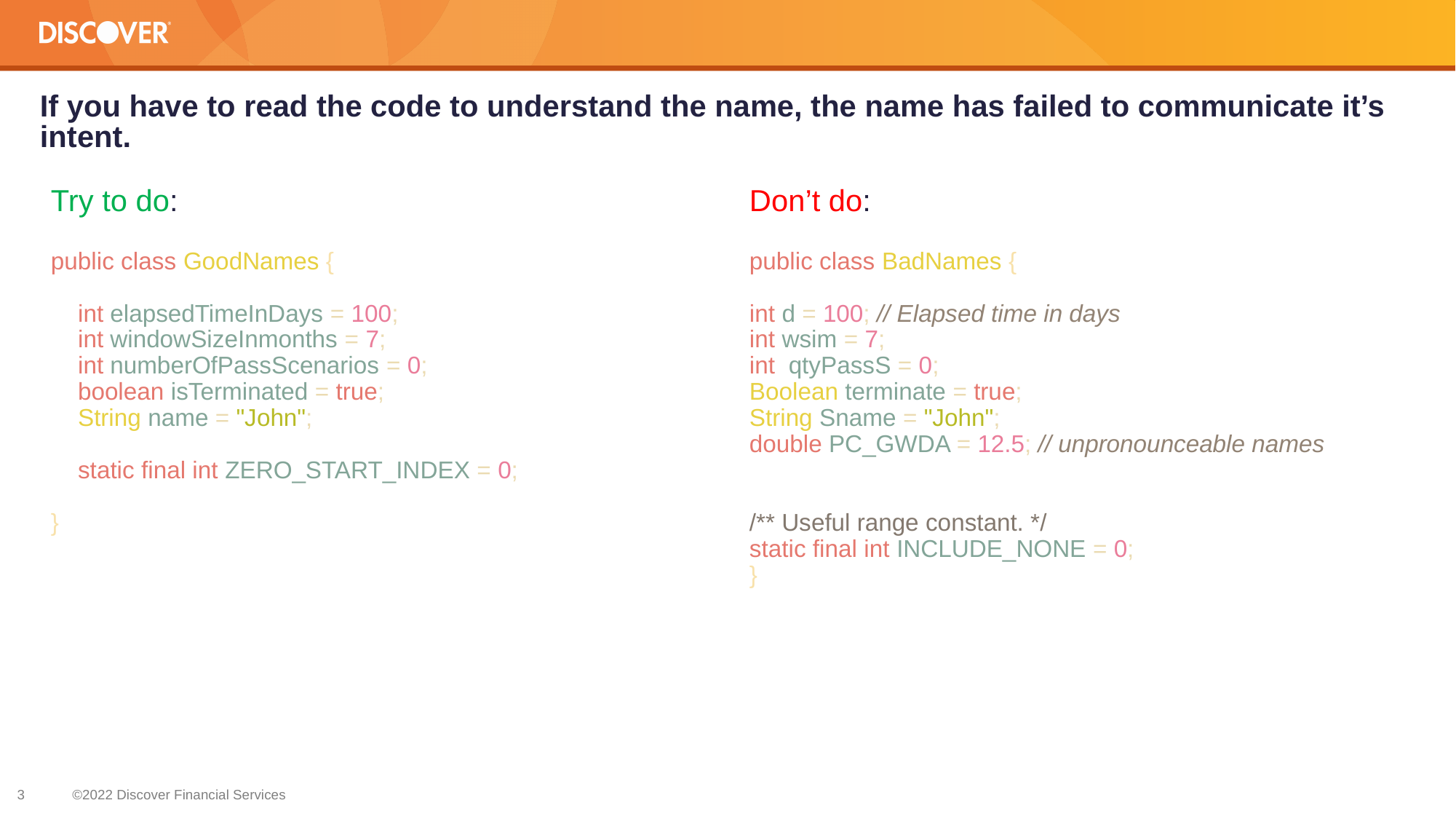

# If you have to read the code to understand the name, the name has failed to communicate it’s intent.
Try to do:
public class GoodNames {
    int elapsedTimeInDays = 100;
    int windowSizeInmonths = 7;
    int numberOfPassScenarios = 0;
    boolean isTerminated = true;
    String name = "John";
    static final int ZERO_START_INDEX = 0;
}
Don’t do:
public class BadNames {
int d = 100; // Elapsed time in days
int wsim = 7;
int  qtyPassS = 0;
Boolean terminate = true;
String Sname = "John";
double PC_GWDA = 12.5; // unpronounceable names
/** Useful range constant. */
static final int INCLUDE_NONE = 0;
}